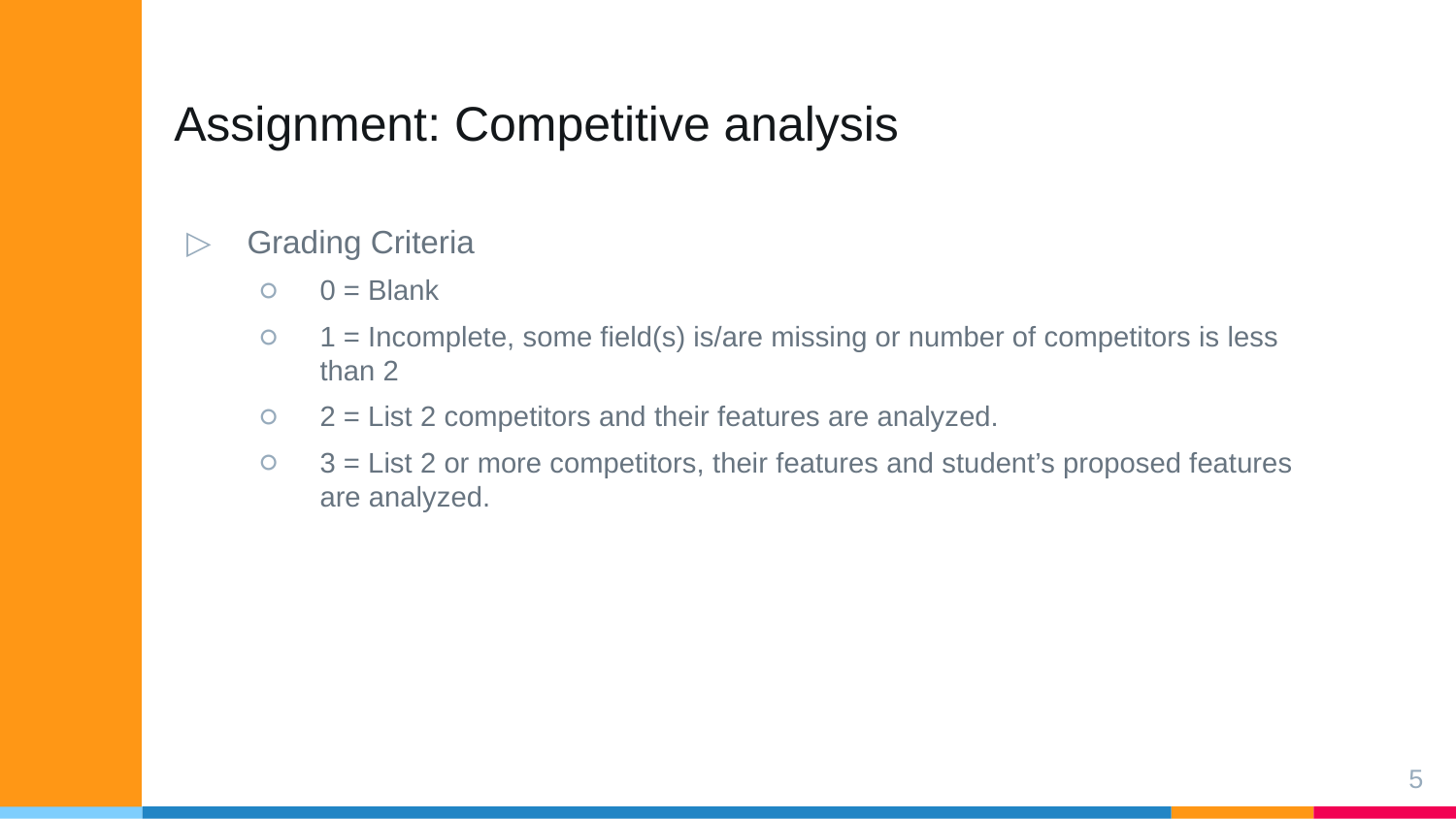

# Assignment: Competitive analysis
Grading Criteria
0 = Blank
1 = Incomplete, some field(s) is/are missing or number of competitors is less than 2
2 = List 2 competitors and their features are analyzed.
3 = List 2 or more competitors, their features and student’s proposed features are analyzed.

5